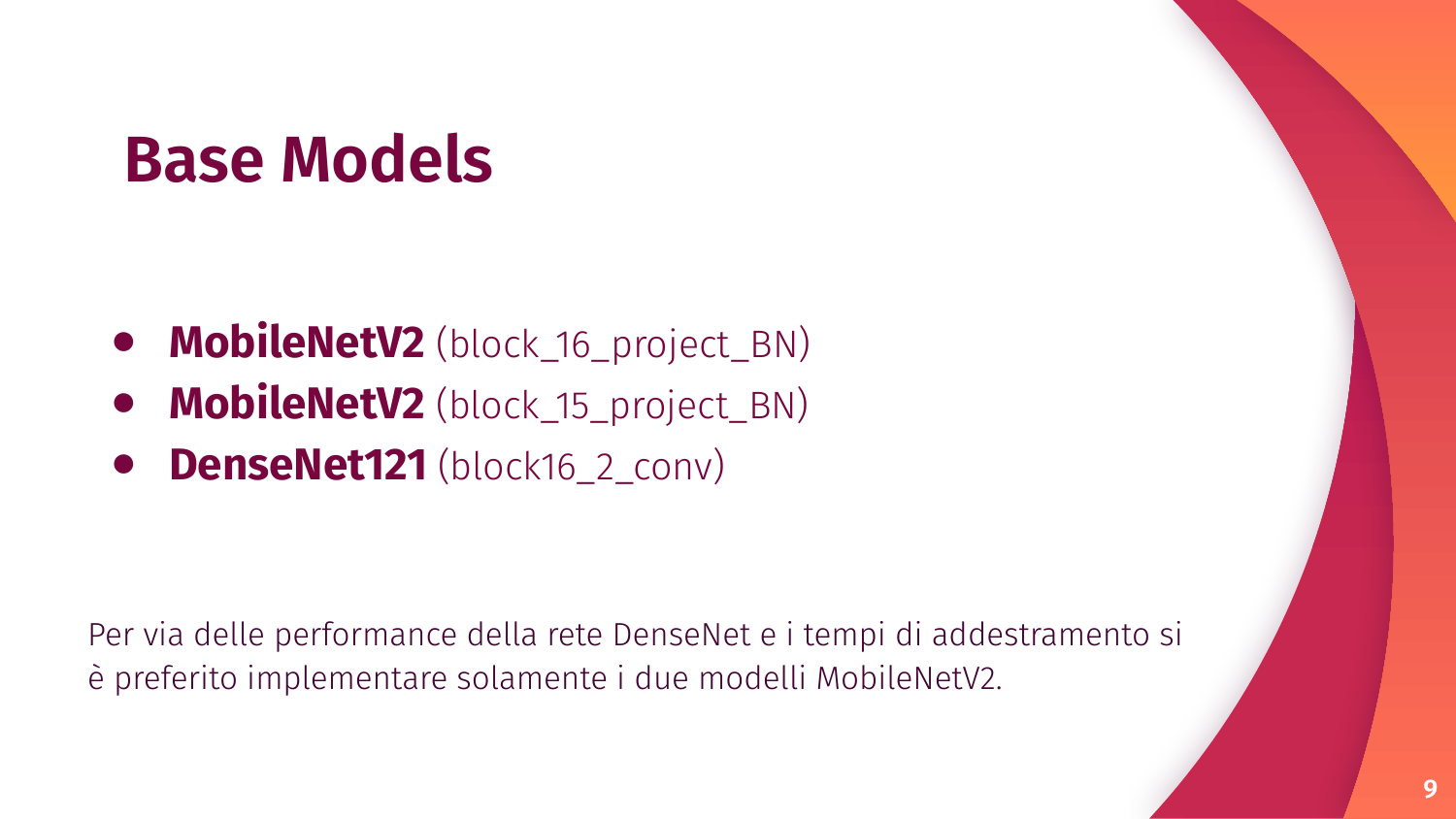

Base Models
# MobileNetV2 (block_16_project_BN)
MobileNetV2 (block_15_project_BN)
DenseNet121 (block16_2_conv)
Per via delle performance della rete DenseNet e i tempi di addestramento si è preferito implementare solamente i due modelli MobileNetV2.

9